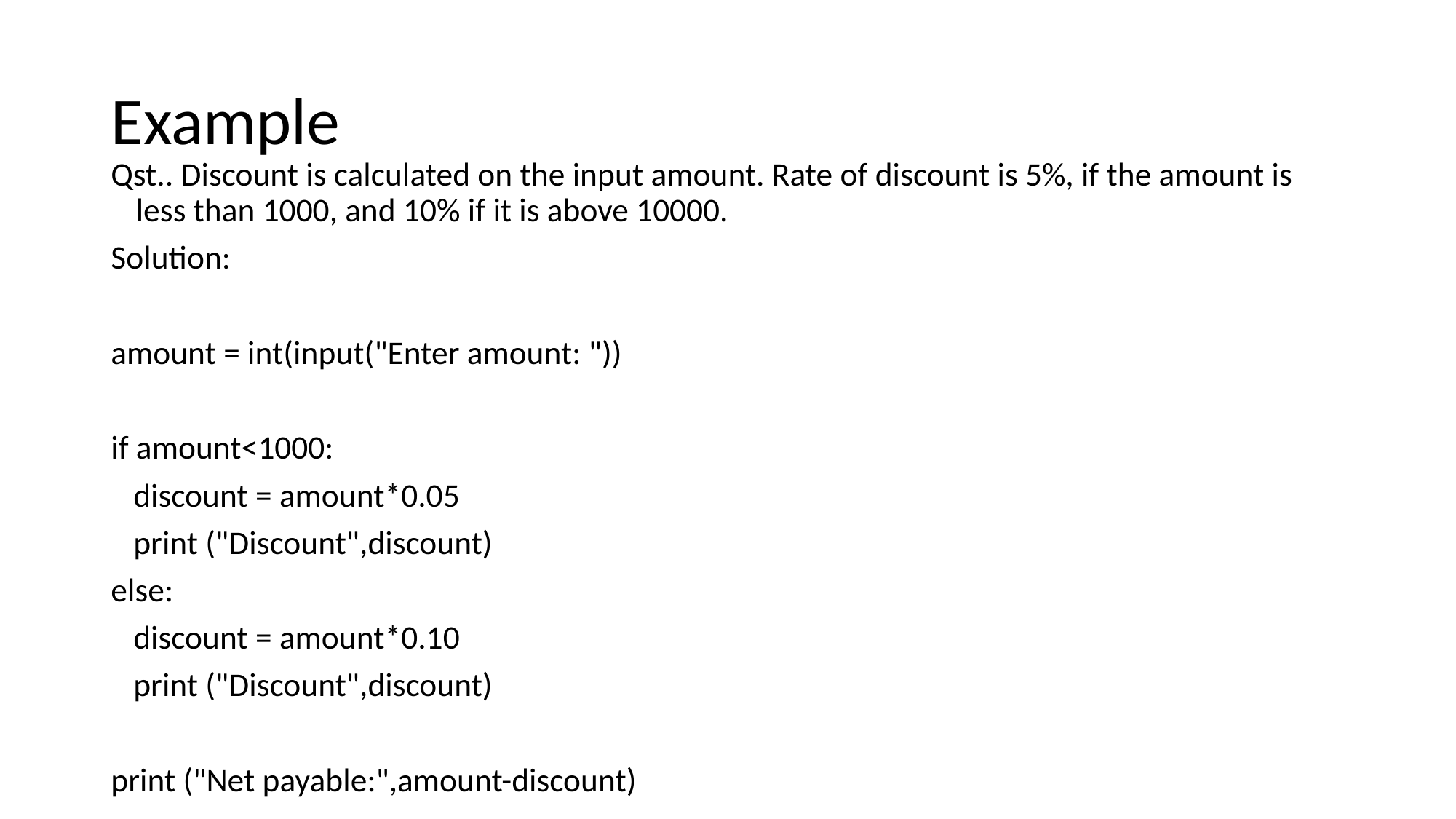

# Example
Qst.. Discount is calculated on the input amount. Rate of discount is 5%, if the amount is less than 1000, and 10% if it is above 10000.
Solution:

amount = int(input("Enter amount: "))

if amount<1000:
   discount = amount*0.05
   print ("Discount",discount)
else:
   discount = amount*0.10
   print ("Discount",discount)

print ("Net payable:",amount-discount)